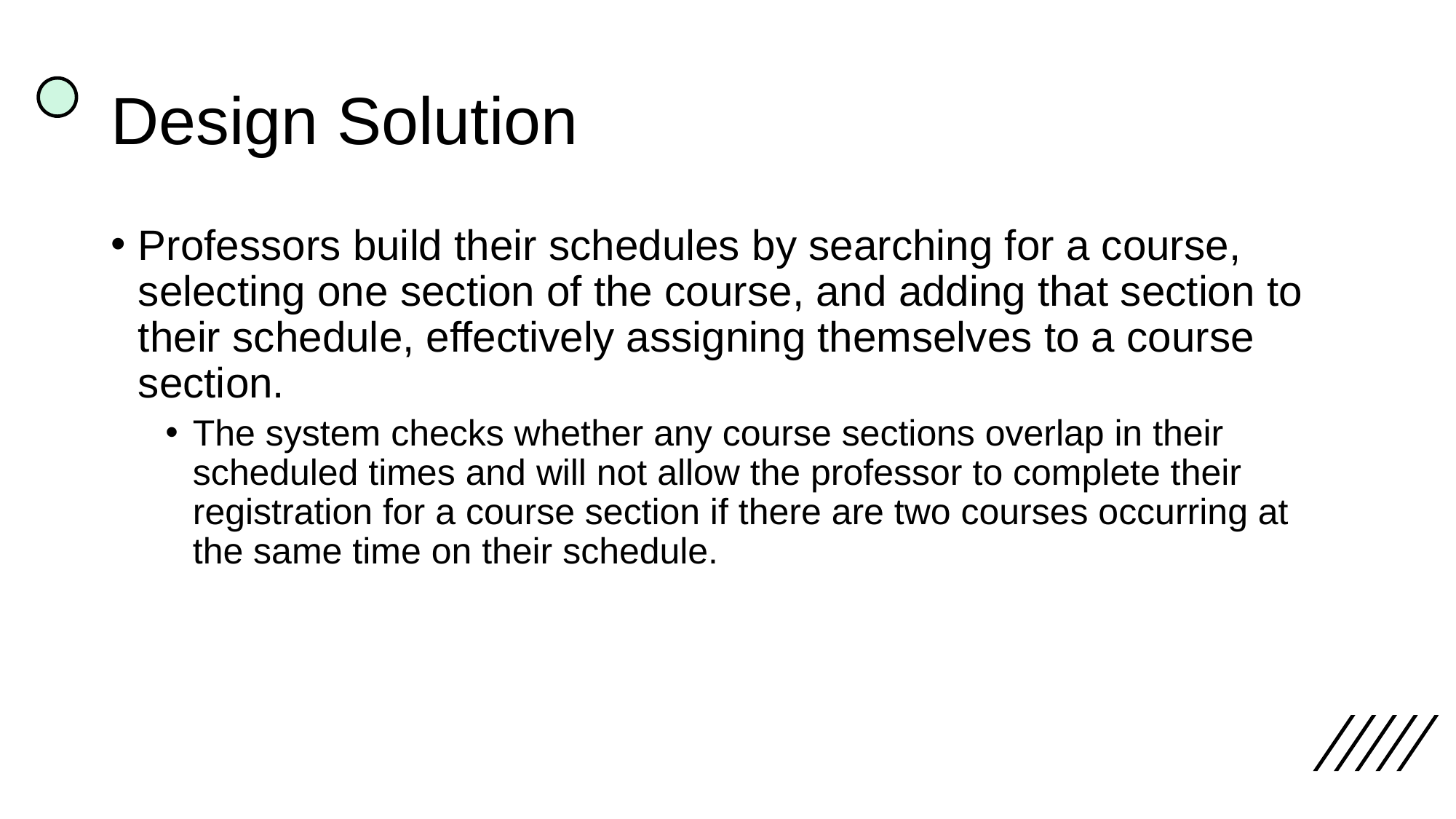

# Design Solution
Professors build their schedules by searching for a course, selecting one section of the course, and adding that section to their schedule, effectively assigning themselves to a course section.
The system checks whether any course sections overlap in their scheduled times and will not allow the professor to complete their registration for a course section if there are two courses occurring at the same time on their schedule.